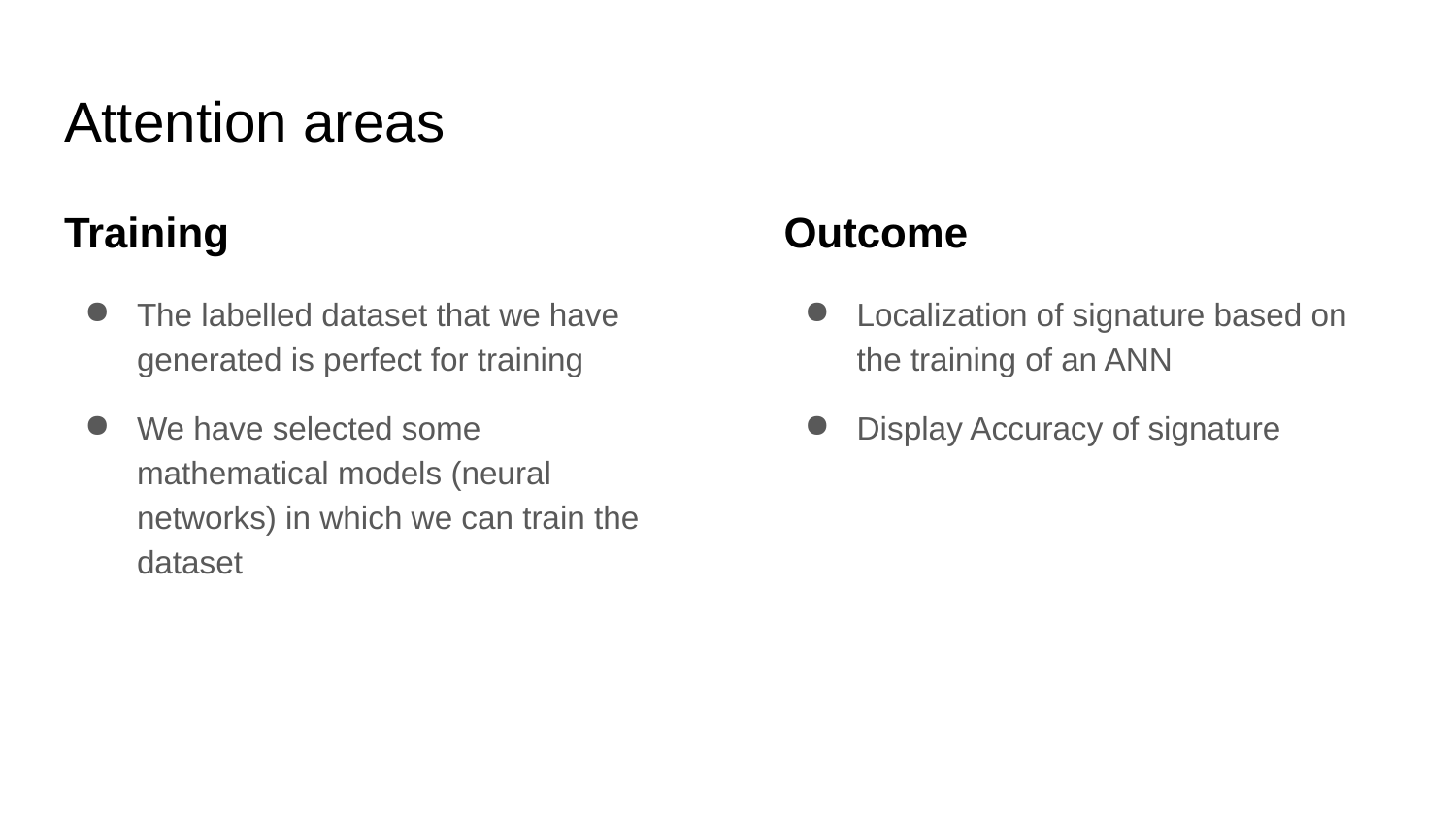

# Attention areas
Training
The labelled dataset that we have generated is perfect for training
We have selected some mathematical models (neural networks) in which we can train the dataset
Outcome
Localization of signature based on the training of an ANN
Display Accuracy of signature